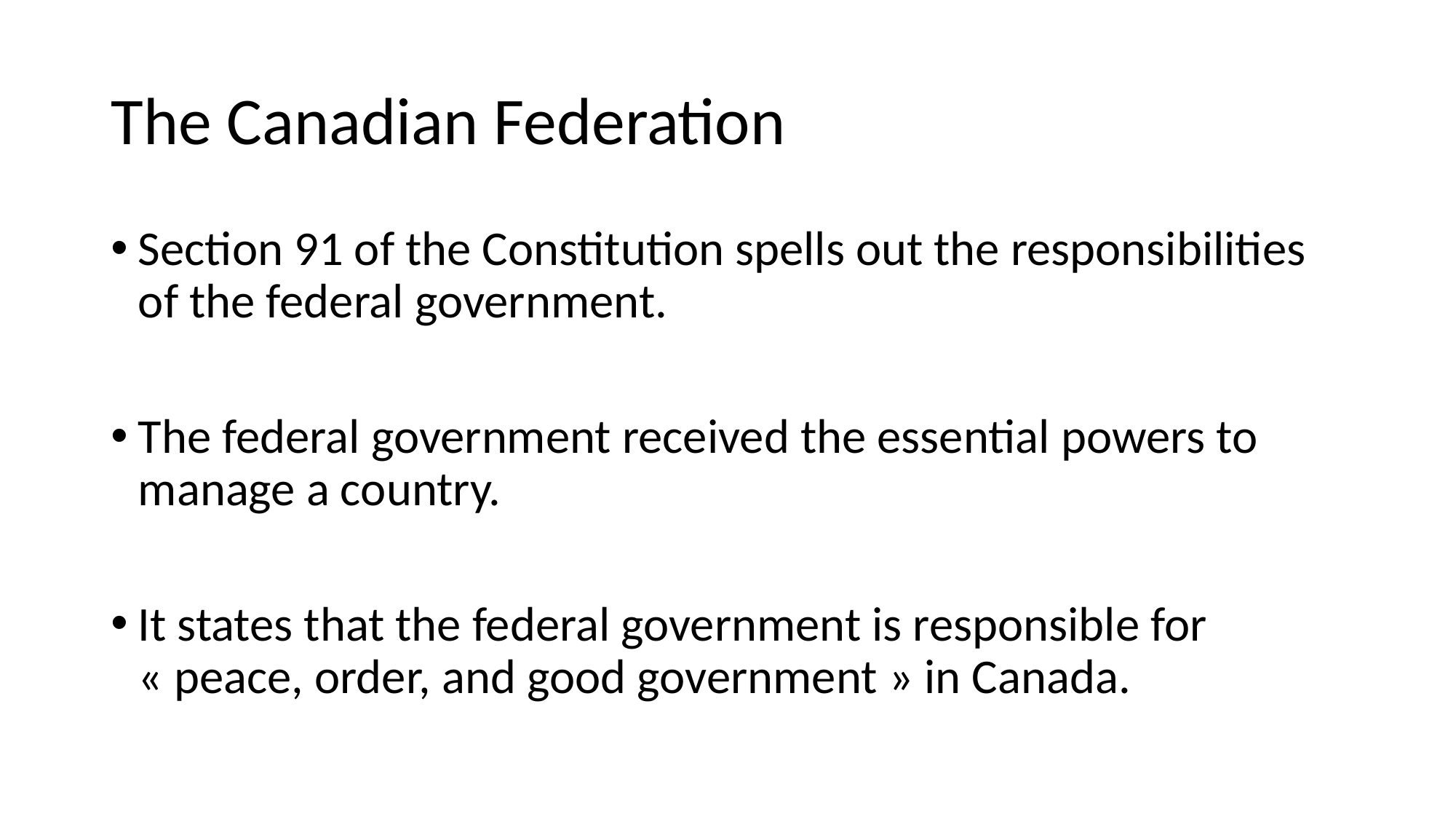

# The Canadian Federation
Section 91 of the Constitution spells out the responsibilities of the federal government.

The federal government received the essential powers to manage a country.

It states that the federal government is responsible for « peace, order, and good government » in Canada.